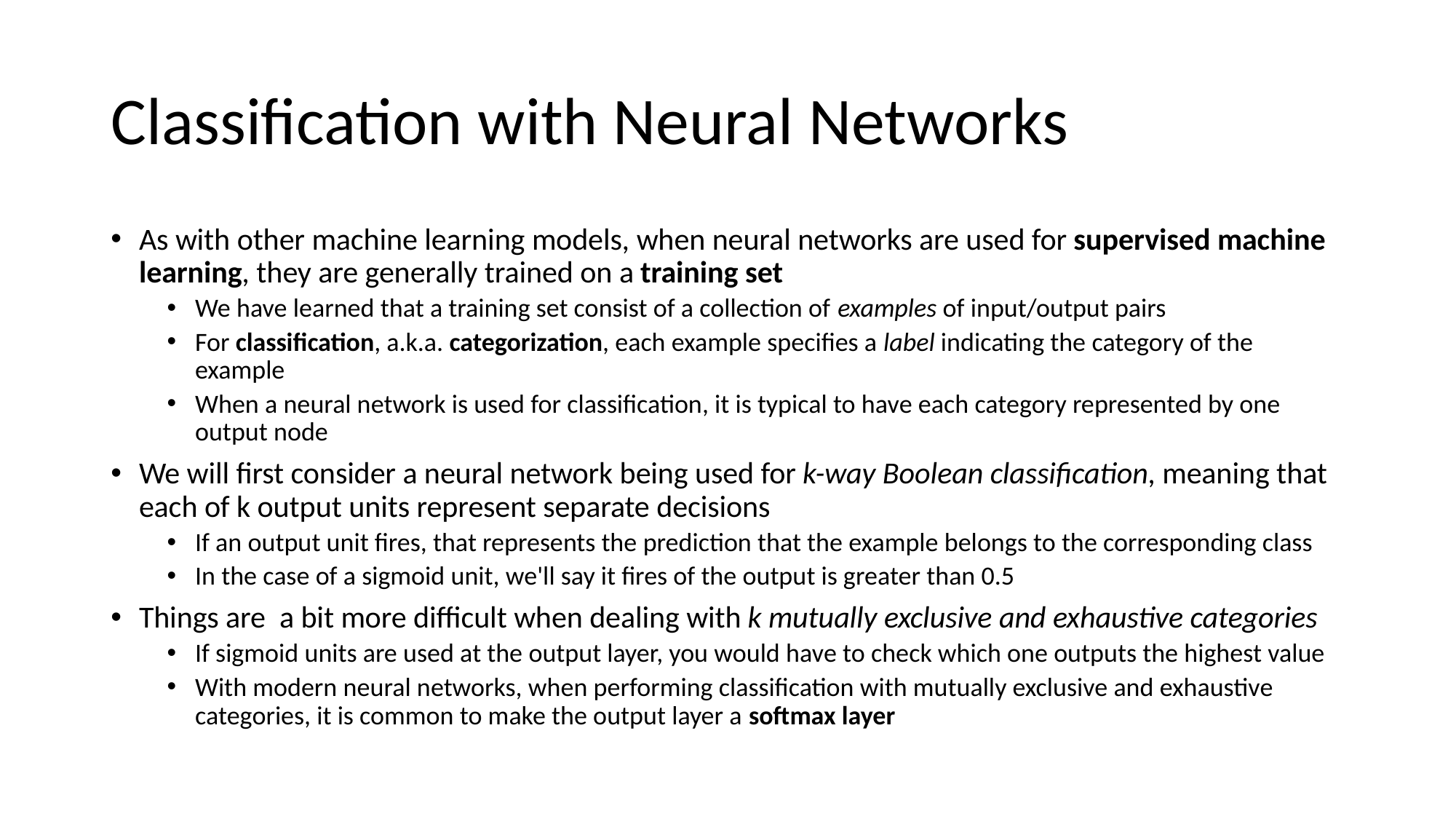

# Classification with Neural Networks
As with other machine learning models, when neural networks are used for supervised machine learning, they are generally trained on a training set
We have learned that a training set consist of a collection of examples of input/output pairs
For classification, a.k.a. categorization, each example specifies a label indicating the category of the example
When a neural network is used for classification, it is typical to have each category represented by one output node
We will first consider a neural network being used for k-way Boolean classification, meaning that each of k output units represent separate decisions
If an output unit fires, that represents the prediction that the example belongs to the corresponding class
In the case of a sigmoid unit, we'll say it fires of the output is greater than 0.5
Things are  a bit more difficult when dealing with k mutually exclusive and exhaustive categories
If sigmoid units are used at the output layer, you would have to check which one outputs the highest value
With modern neural networks, when performing classification with mutually exclusive and exhaustive categories, it is common to make the output layer a softmax layer